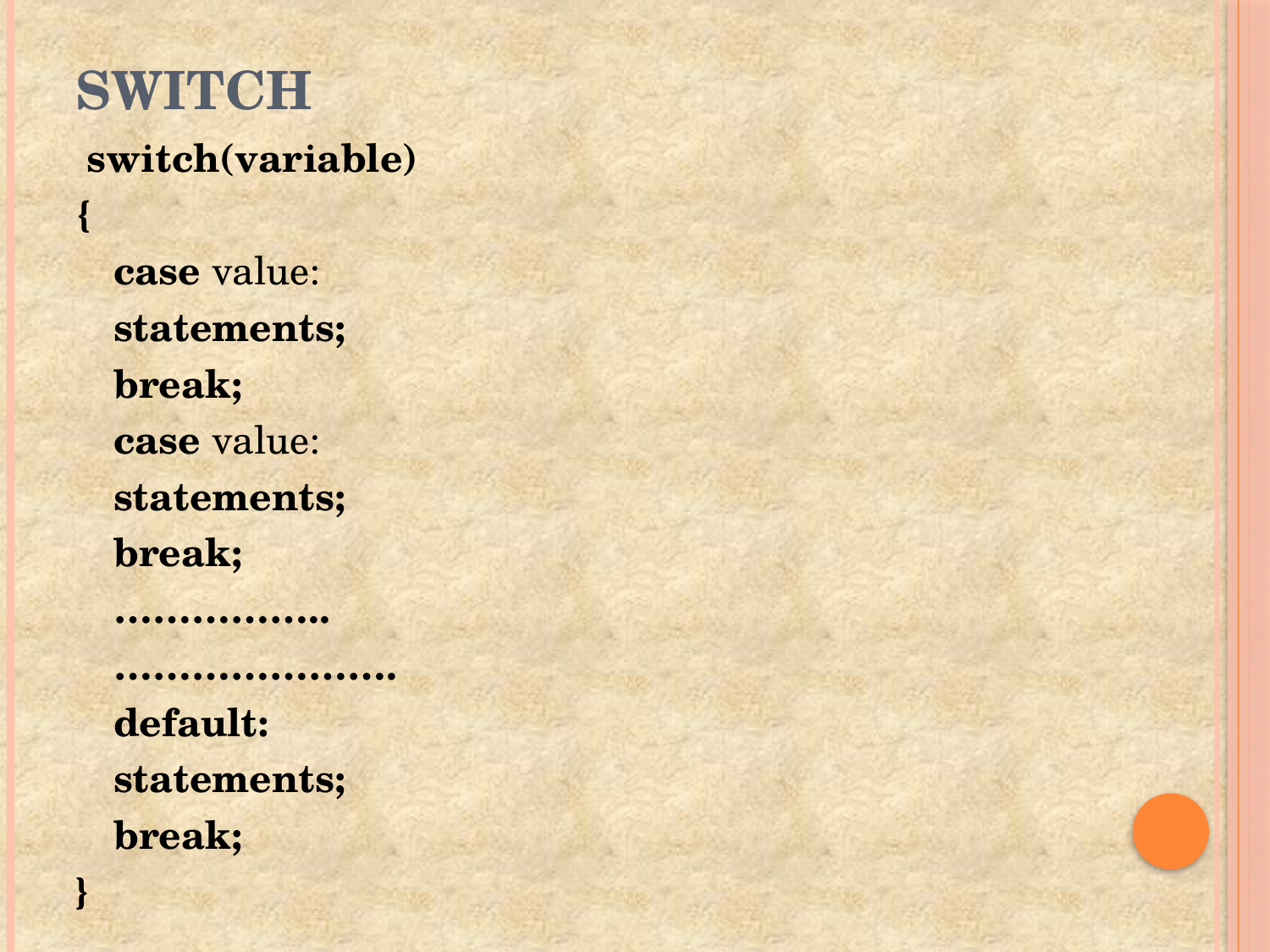

# switch
 switch(variable)
{
	case value:
		statements;
		break;
	case value:
		statements;
		break;
	……………..
	………………….
	default:
		statements;
		break;
}